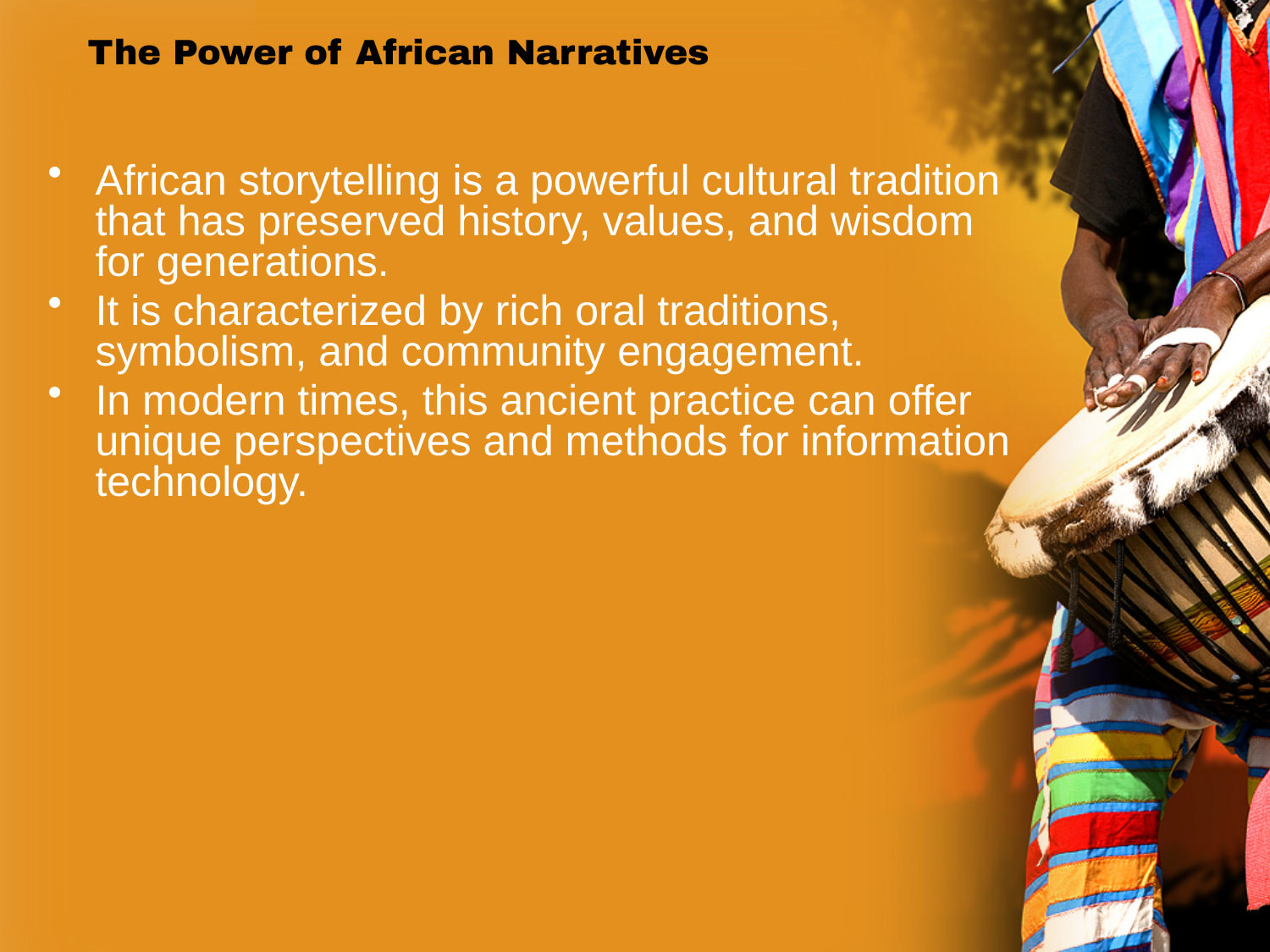

# The Power of African Narratives
African storytelling is a powerful cultural tradition that has preserved history, values, and wisdom for generations.
It is characterized by rich oral traditions, symbolism, and community engagement.
In modern times, this ancient practice can offer unique perspectives and methods for information technology.